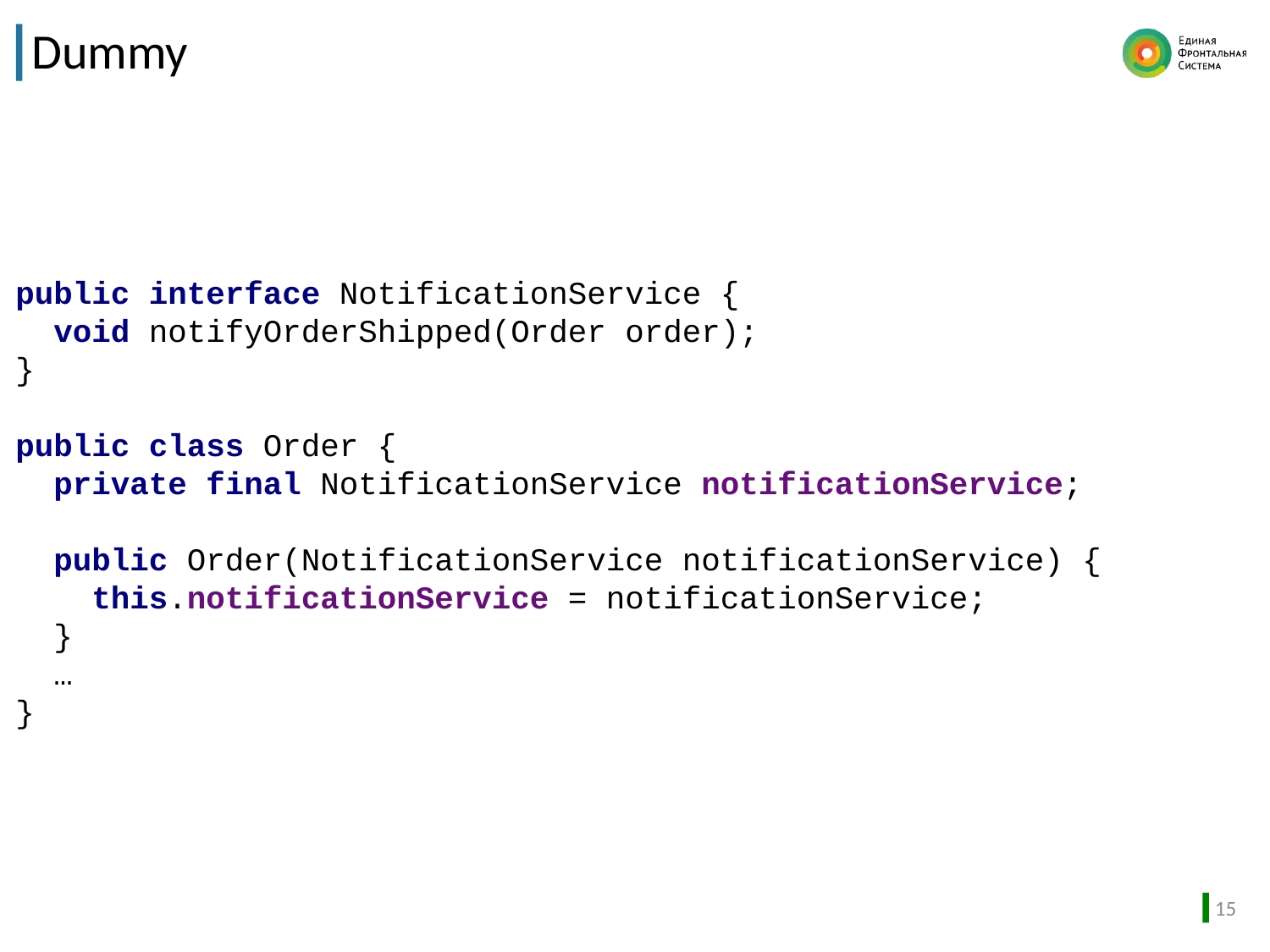

# Dummy
public interface NotificationService {
  void notifyOrderShipped(Order order);
}
public class Order {
  private final NotificationService notificationService;
  public Order(NotificationService notificationService) {
    this.notificationService = notificationService;
  }
  …
}
15